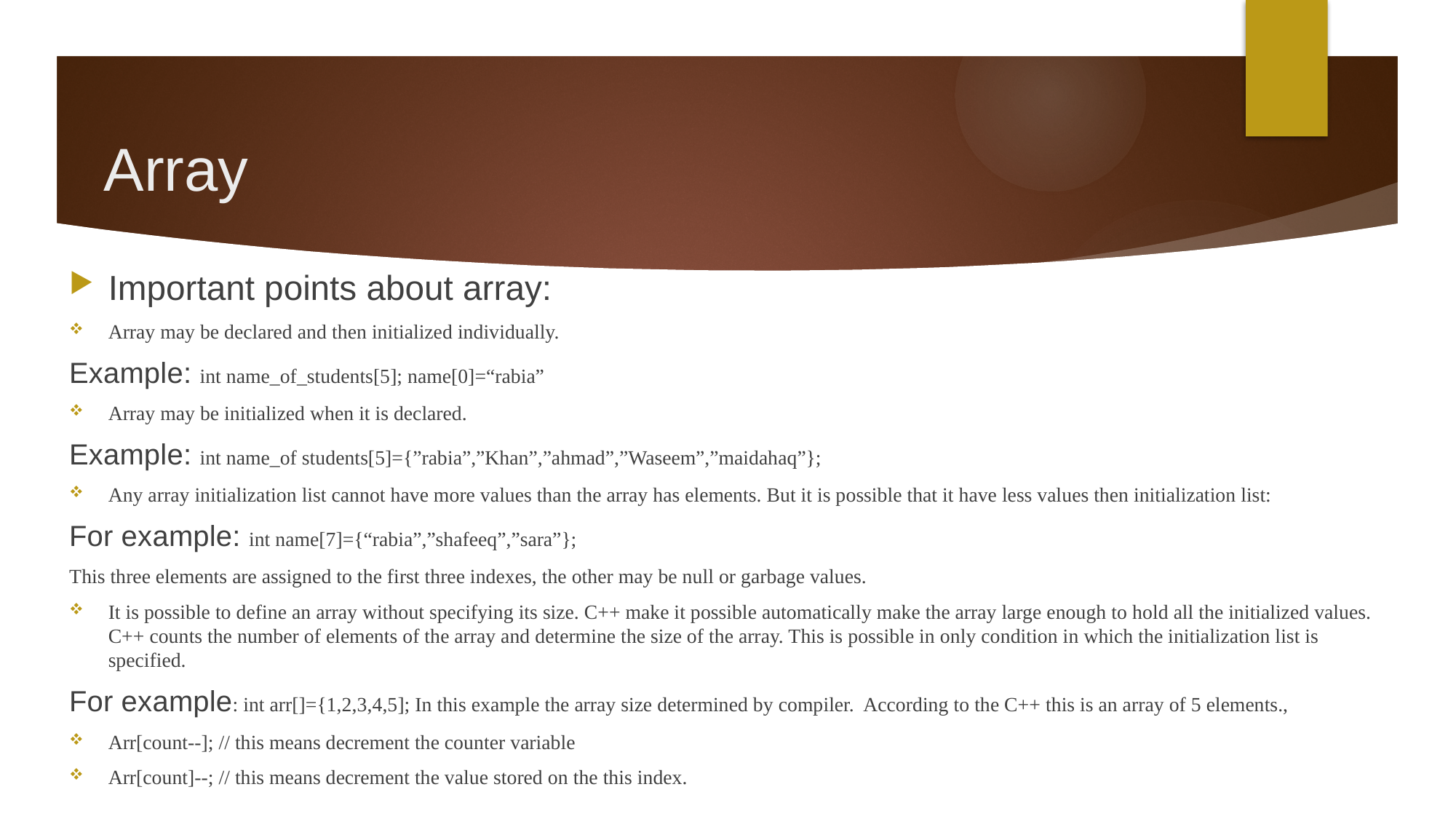

# Array
Important points about array:
Array may be declared and then initialized individually.
Example: int name_of_students[5]; name[0]=“rabia”
Array may be initialized when it is declared.
Example: int name_of students[5]={”rabia”,”Khan”,”ahmad”,”Waseem”,”maidahaq”};
Any array initialization list cannot have more values than the array has elements. But it is possible that it have less values then initialization list:
For example: int name[7]={“rabia”,”shafeeq”,”sara”};
This three elements are assigned to the first three indexes, the other may be null or garbage values.
It is possible to define an array without specifying its size. C++ make it possible automatically make the array large enough to hold all the initialized values. C++ counts the number of elements of the array and determine the size of the array. This is possible in only condition in which the initialization list is specified.
For example: int arr[]={1,2,3,4,5]; In this example the array size determined by compiler.  According to the C++ this is an array of 5 elements.,
Arr[count--]; // this means decrement the counter variable
Arr[count]--; // this means decrement the value stored on the this index.